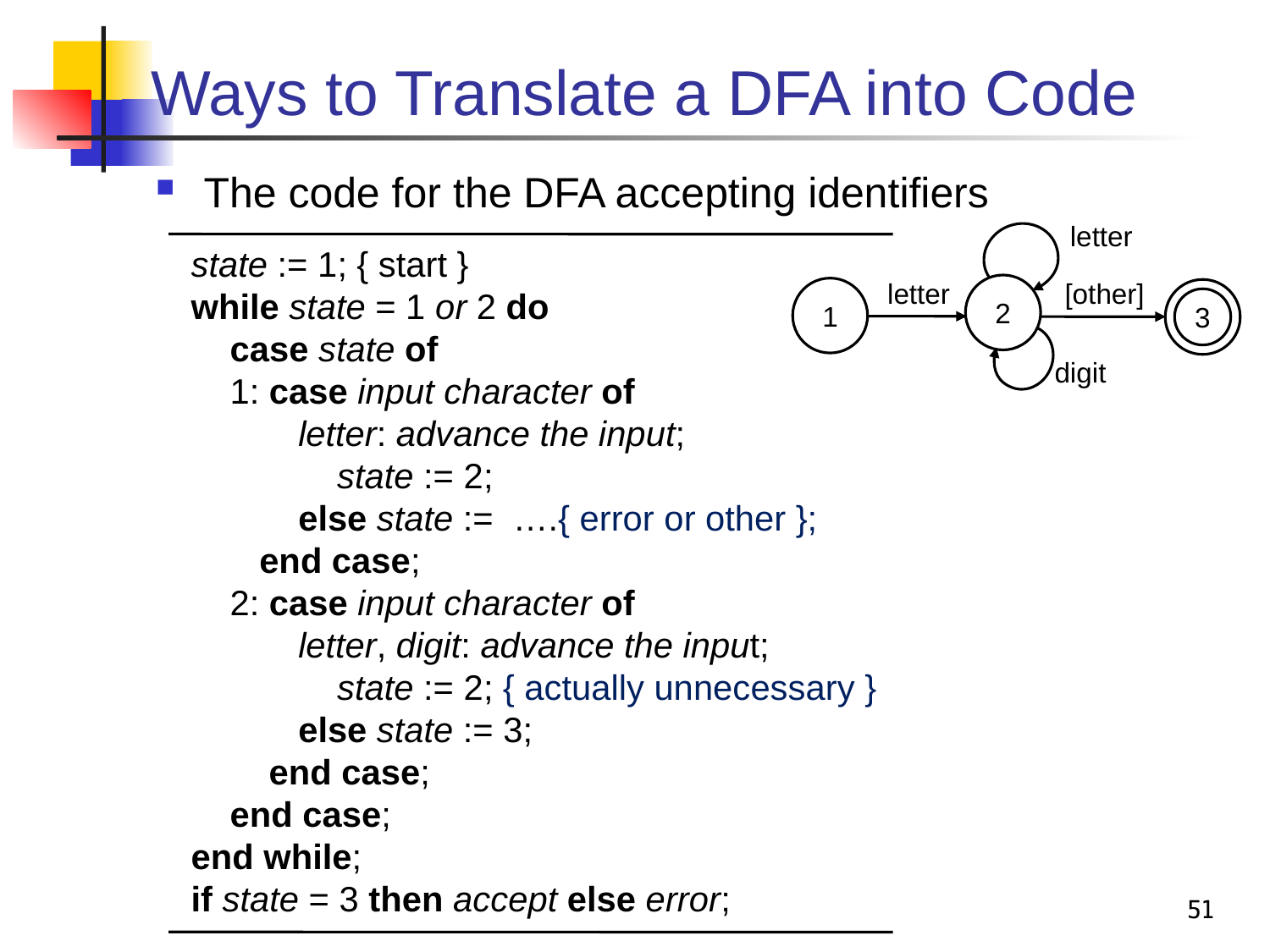

# Ways to Translate a DFA into Code
The code for the DFA accepting identifiers
letter

2
letter
[other]
1
3

digit
state := 1; { start }
while state = 1 or 2 do
    case state of
    1: case input character of
           letter: advance the input;
               state := 2;
           else state :=  ….{ error or other };
       end case;
    2: case input character of
           letter, digit: advance the input;
               state := 2; { actually unnecessary }
           else state := 3;
        end case;
    end case;
end while;
if state = 3 then accept else error;
51